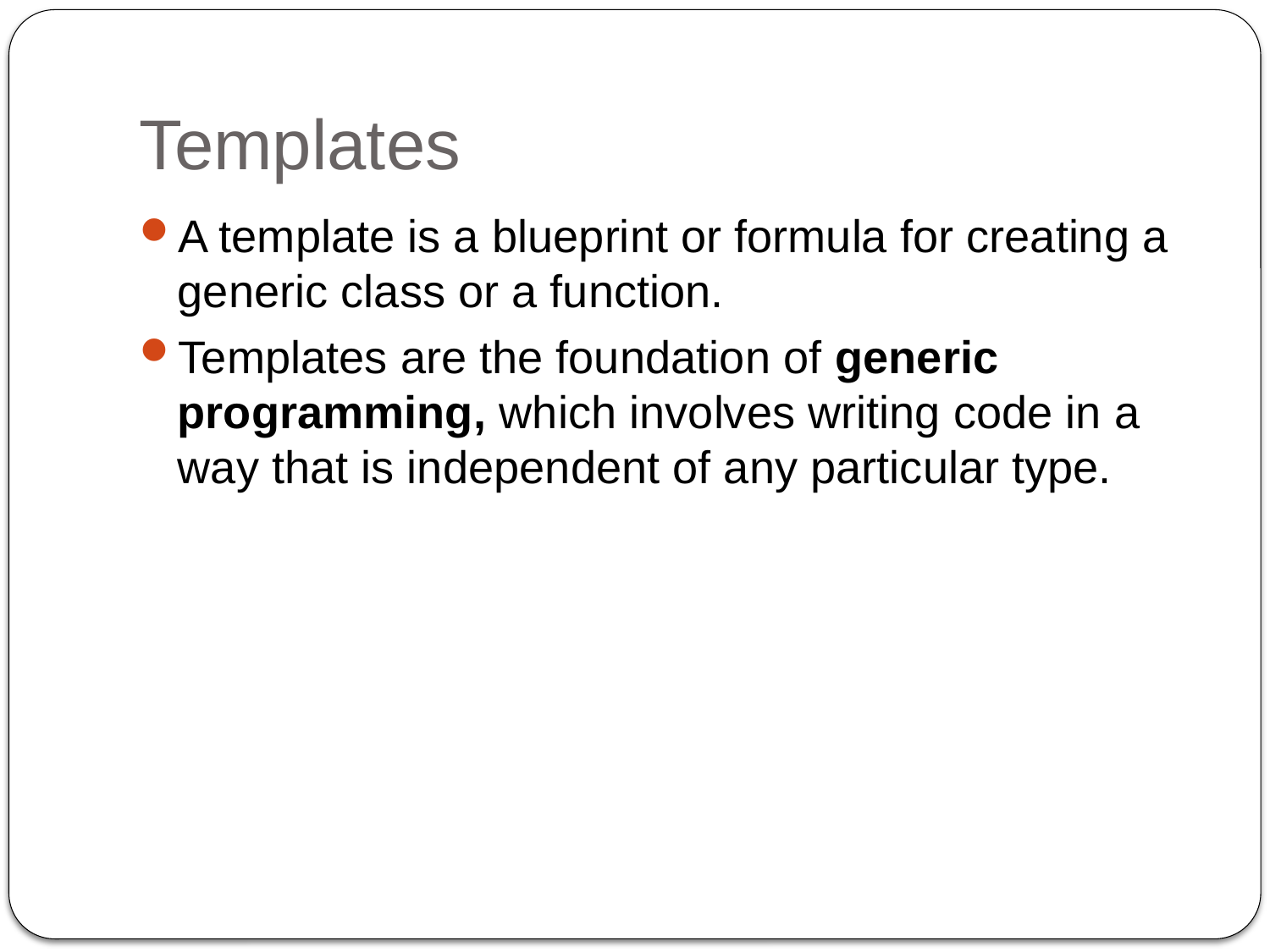

# Templates
A template is a blueprint or formula for creating a generic class or a function.
Templates are the foundation of generic programming, which involves writing code in a way that is independent of any particular type.